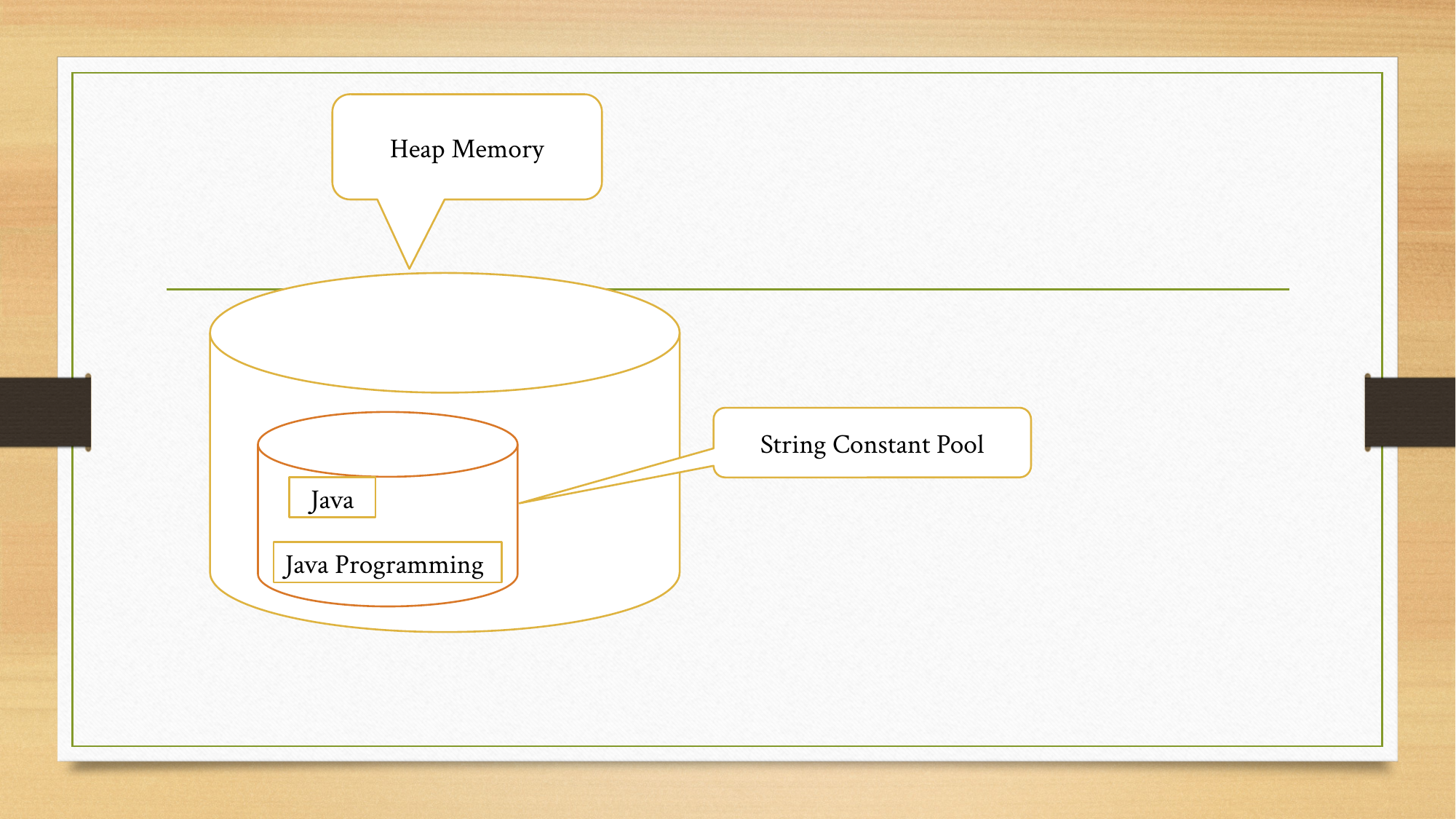

Heap Memory
#

String Constant Pool

Java
Java Programming